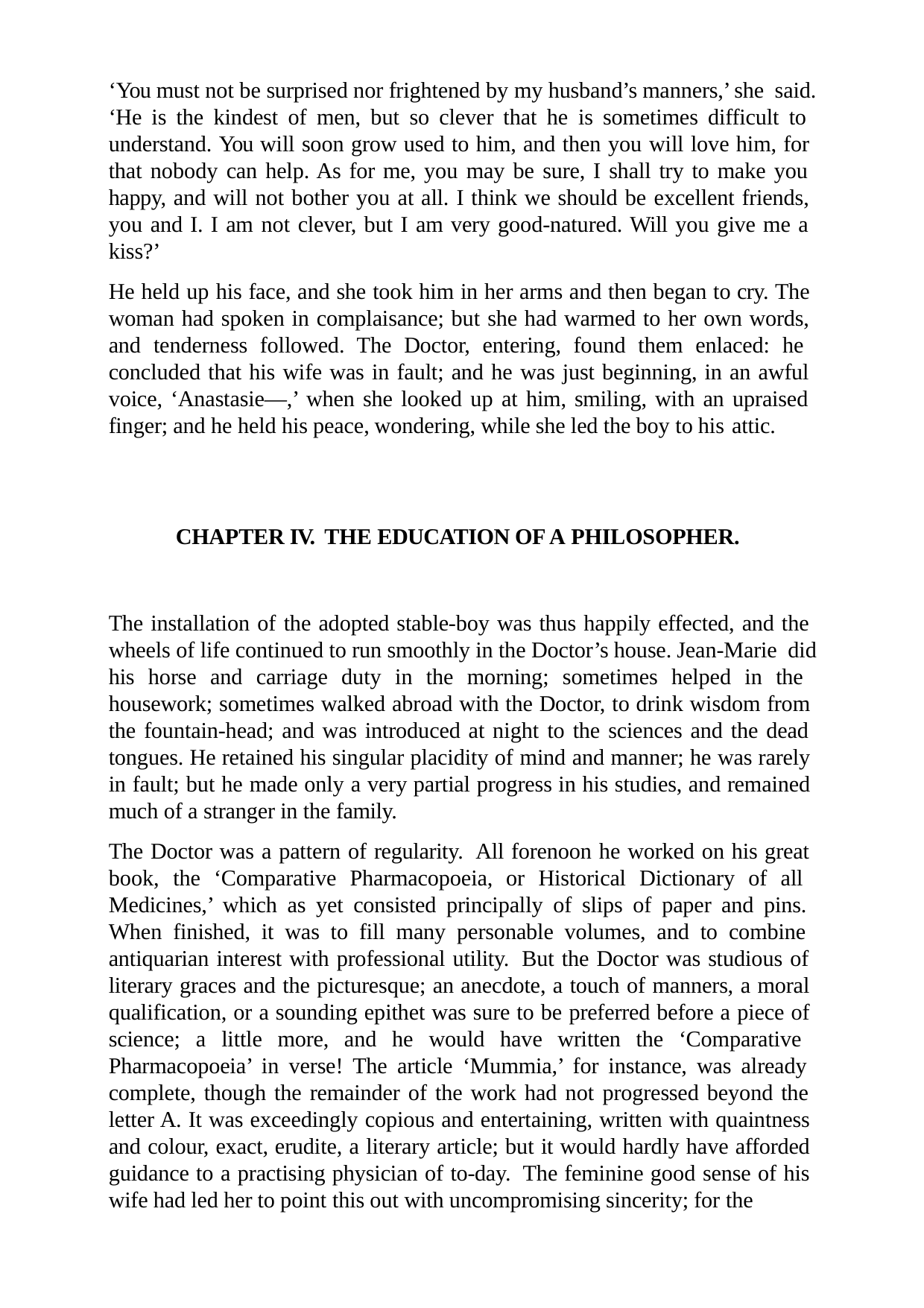

‘You must not be surprised nor frightened by my husband’s manners,’ she  said. ‘He is the kindest of men, but so clever that he is sometimes difficult to  understand. You will soon grow used to him, and then you will love him, for  that nobody can help. As for me, you may be sure, I shall try to make you  happy, and will not bother you at all. I think we should be excellent friends,  you and I. I am not clever, but I am very good-natured. Will you give me a  kiss?’
He held up his face, and she took him in her arms and then began to cry. The  woman had spoken in complaisance; but she had warmed to her own words,  and tenderness followed. The Doctor, entering, found them enlaced: he  concluded that his wife was in fault; and he was just beginning, in an awful  voice, ‘Anastasie—,’ when she looked up at him, smiling, with an upraised  finger; and he held his peace, wondering, while she led the boy to his attic.
CHAPTER IV. THE EDUCATION OF A PHILOSOPHER.

The installation of the adopted stable-boy was thus happily effected, and the  wheels of life continued to run smoothly in the Doctor’s house. Jean-Marie  did his horse and carriage duty in the morning; sometimes helped in the  housework; sometimes walked abroad with the Doctor, to drink wisdom from  the fountain-head; and was introduced at night to the sciences and the dead  tongues. He retained his singular placidity of mind and manner; he was rarely  in fault; but he made only a very partial progress in his studies, and remained  much of a stranger in the family.
The Doctor was a pattern of regularity. All forenoon he worked on his great  book, the ‘Comparative Pharmacopoeia, or Historical Dictionary of all  Medicines,’ which as yet consisted principally of slips of paper and pins.  When finished, it was to fill many personable volumes, and to combine  antiquarian interest with professional utility. But the Doctor was studious of  literary graces and the picturesque; an anecdote, a touch of manners, a moral  qualification, or a sounding epithet was sure to be preferred before a piece of  science; a little more, and he would have written the ‘Comparative  Pharmacopoeia’ in verse! The article ‘Mummia,’ for instance, was already  complete, though the remainder of the work had not progressed beyond the  letter A. It was exceedingly copious and entertaining, written with quaintness  and colour, exact, erudite, a literary article; but it would hardly have afforded  guidance to a practising physician of to-day. The feminine good sense of his  wife had led her to point this out with uncompromising sincerity; for the